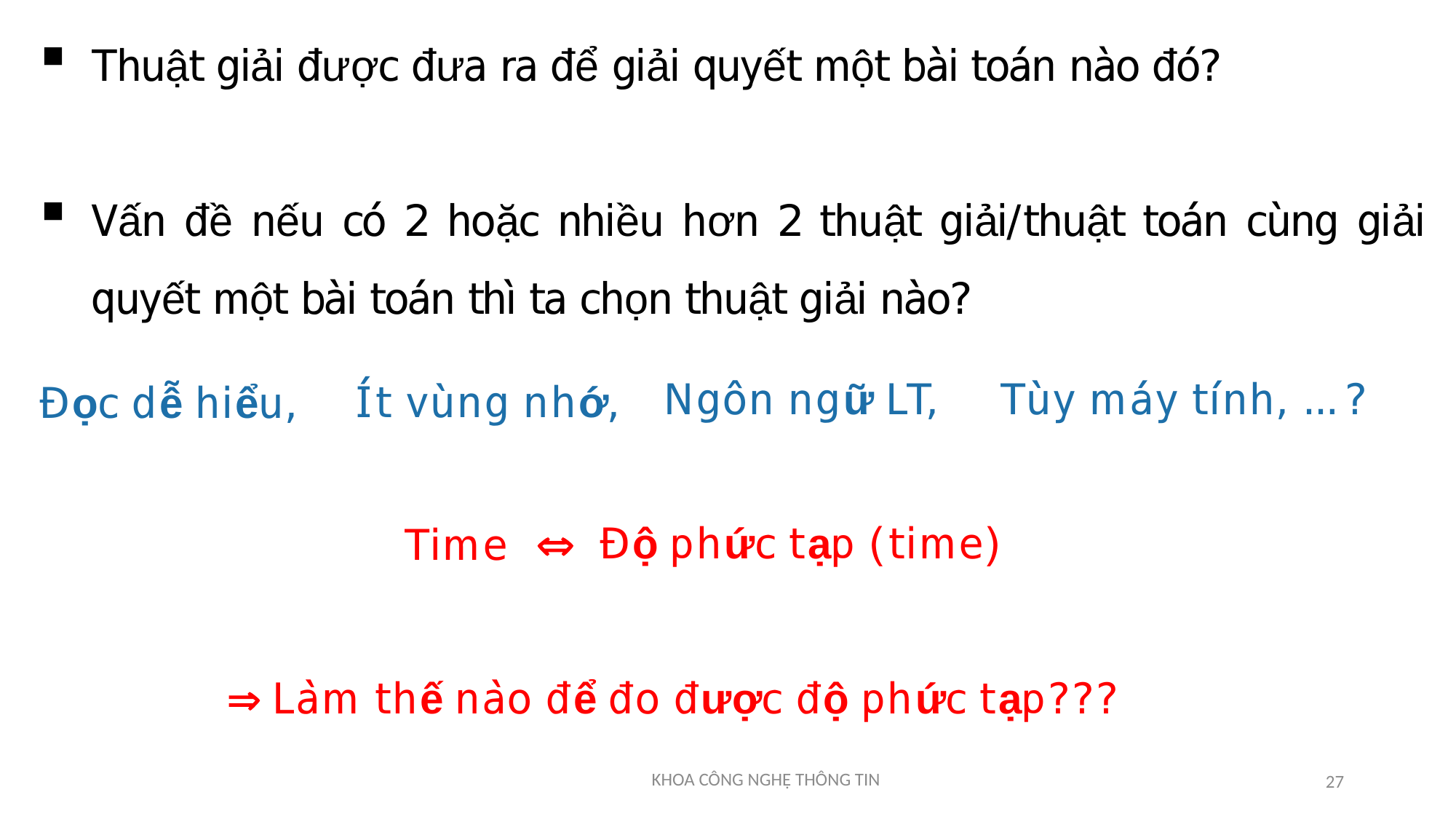

Thuật giải được đưa ra để giải quyết một bài toán nào đó?

Vấn đề nếu có 2 hoặc nhiều hơn 2 thuật giải/thuật toán cùng giải quyết một bài toán thì ta chọn thuật giải nào?

Ngôn ngữ LT,
Tùy máy tính, …?
# Ít vùng nhớ,
Đọc dễ hiểu,
 ⇔  Độ phức tạp (time)
Time

⇒ Làm thế nào để đo được độ phức tạp???
27